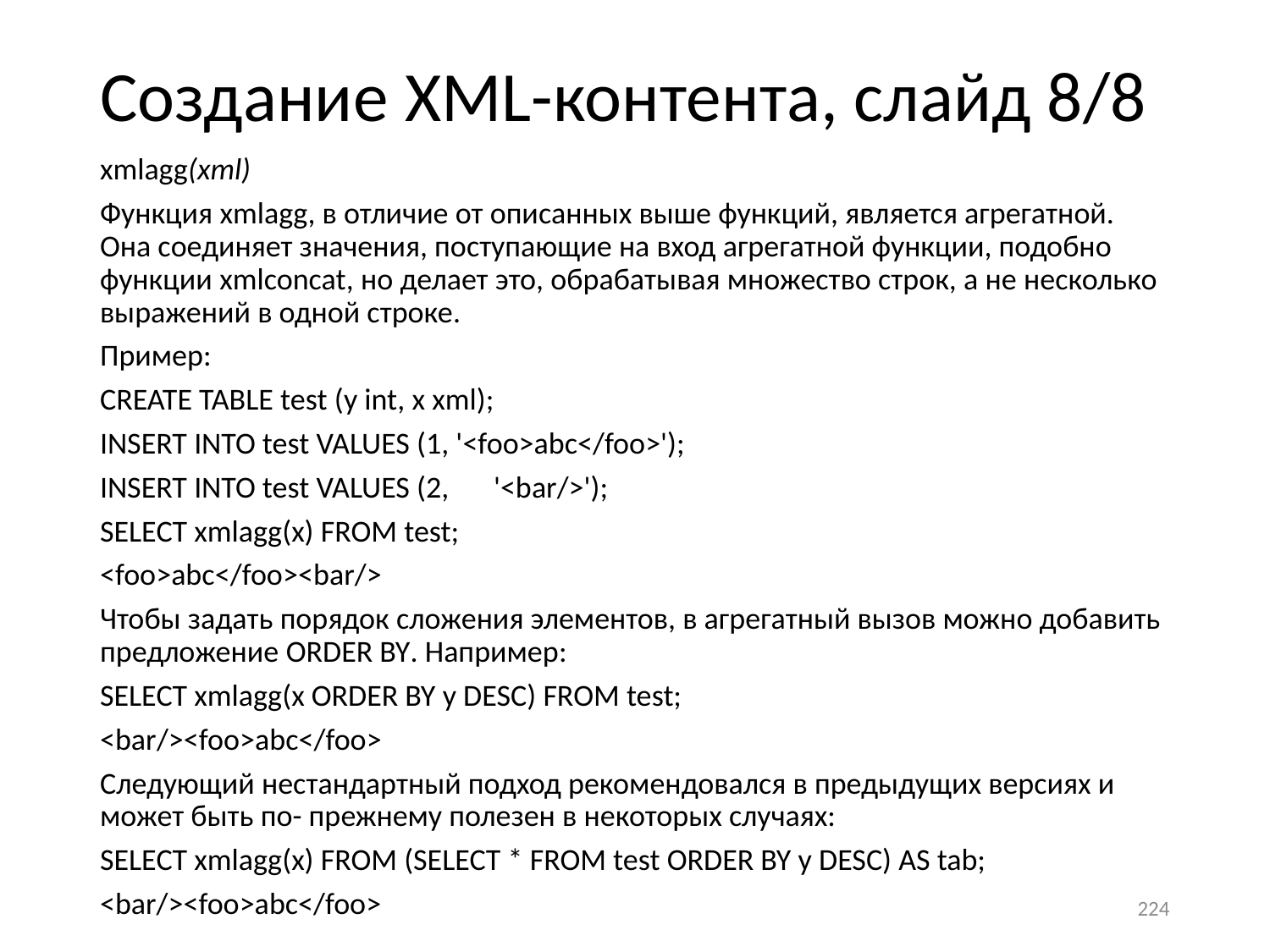

# Создание XML-контента, слайд 8/8
xmlagg(xml)
Функция xmlagg, в отличие от описанных выше функций, является агрегатной. Она соединяет значения, поступающие на вход агрегатной функции, подобно функции xmlconcat, но делает это, обрабатывая множество строк, а не несколько выражений в одной строке.
Пример:
CREATE TABLE test (y int, x xml);
INSERT INTO test VALUES (1, '<foo>abc</foo>');
INSERT INTO test VALUES (2,	'<bar/>');
SELECT xmlagg(x) FROM test;
<foo>abc</foo><bar/>
Чтобы задать порядок сложения элементов, в агрегатный вызов можно добавить предложение order by. Например:
SELECT xmlagg(x ORDER BY y DESC) FROM test;
<bar/><foo>abc</foo>
Следующий нестандартный подход рекомендовался в предыдущих версиях и может быть по- прежнему полезен в некоторых случаях:
SELECT xmlagg(x) FROM (SELECT * FROM test ORDER BY y DESC) AS tab;
<bar/><foo>abc</foo>
224